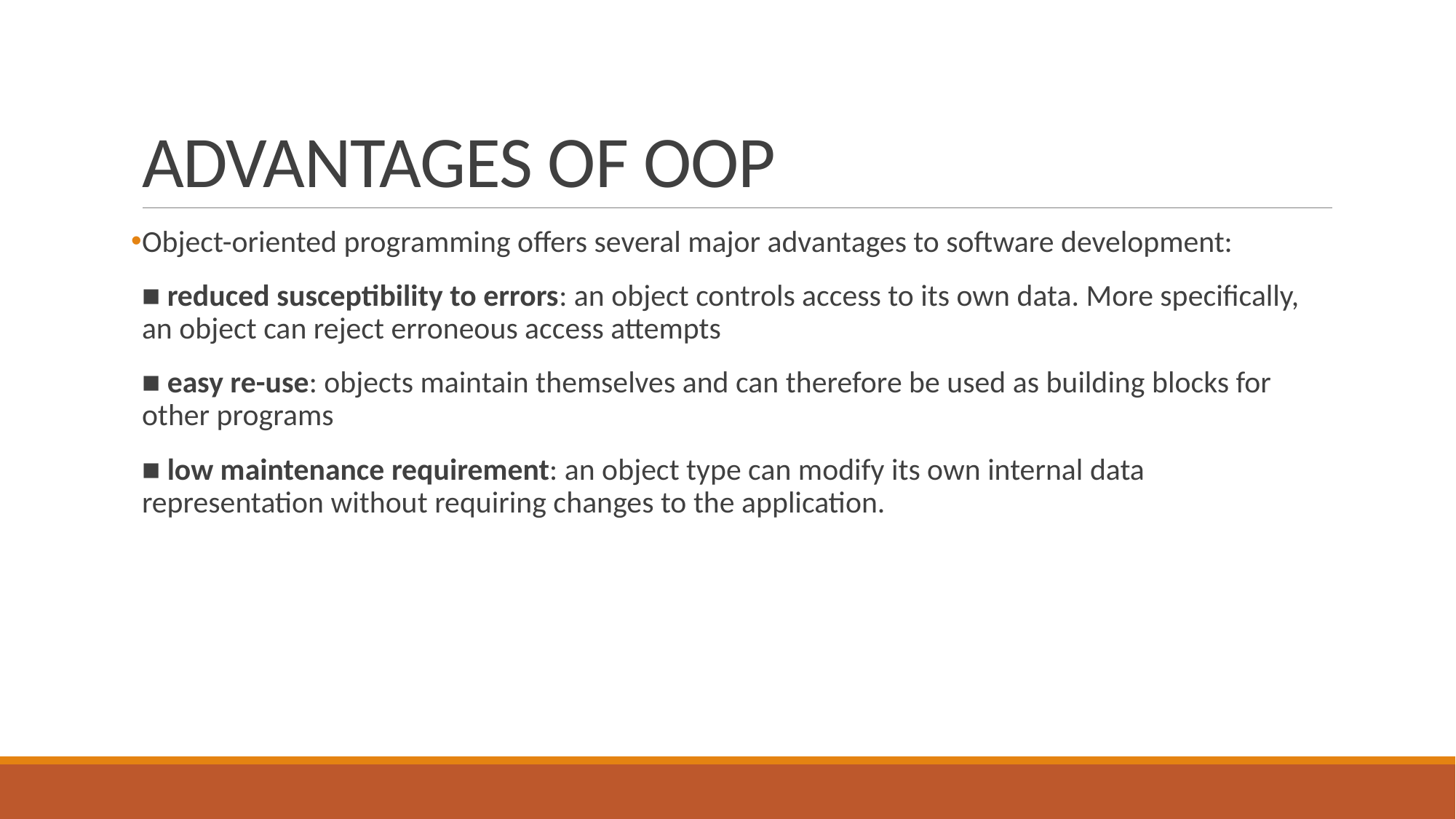

# ADVANTAGES OF OOP
Object-oriented programming offers several major advantages to software development:
■ reduced susceptibility to errors: an object controls access to its own data. More specifically, an object can reject erroneous access attempts
■ easy re-use: objects maintain themselves and can therefore be used as building blocks for other programs
■ low maintenance requirement: an object type can modify its own internal data representation without requiring changes to the application.